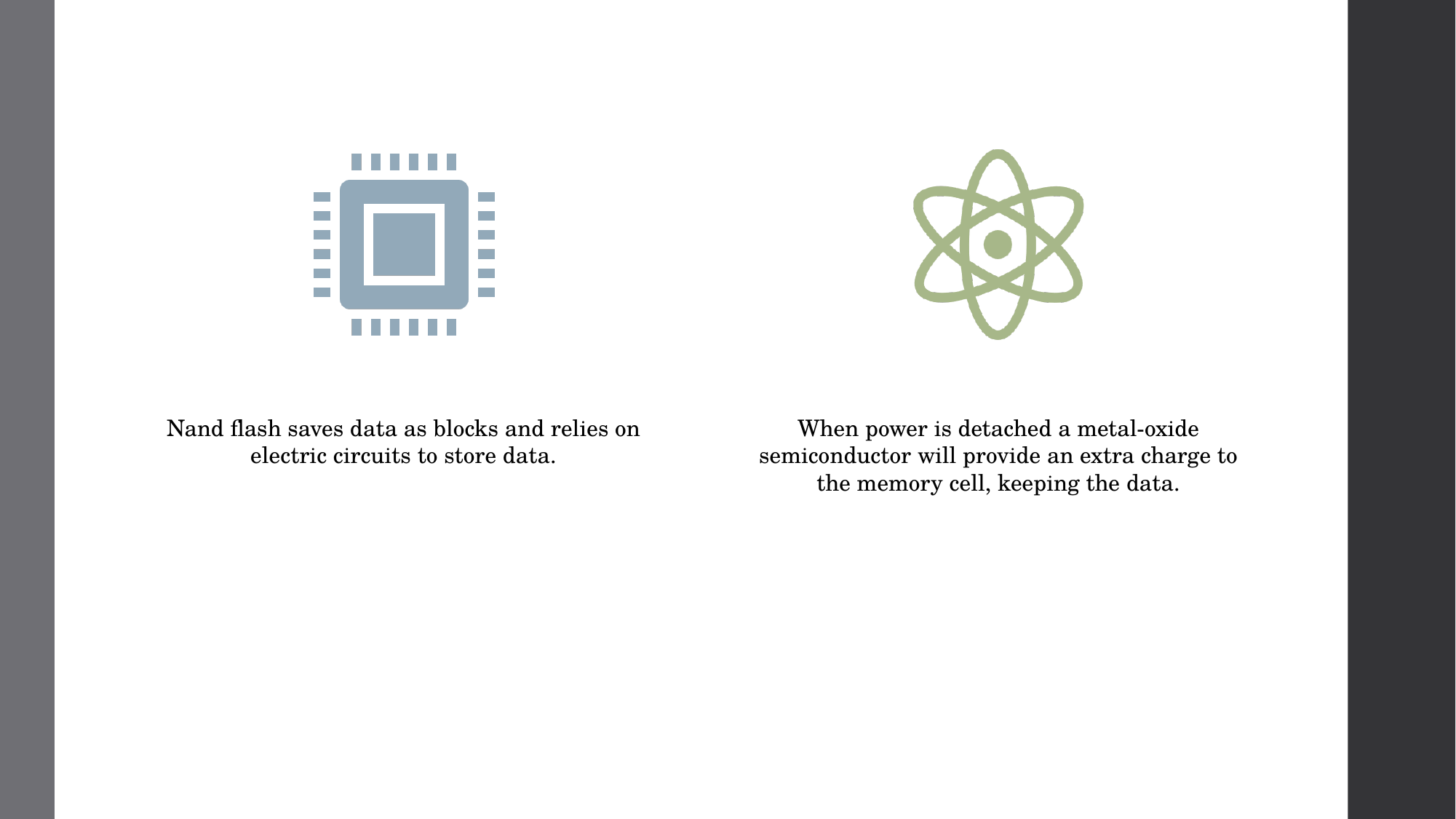

Nand flash saves data as blocks and relies on electric circuits to store data.
When power is detached a metal-oxide semiconductor will provide an extra charge to the memory cell, keeping the data.